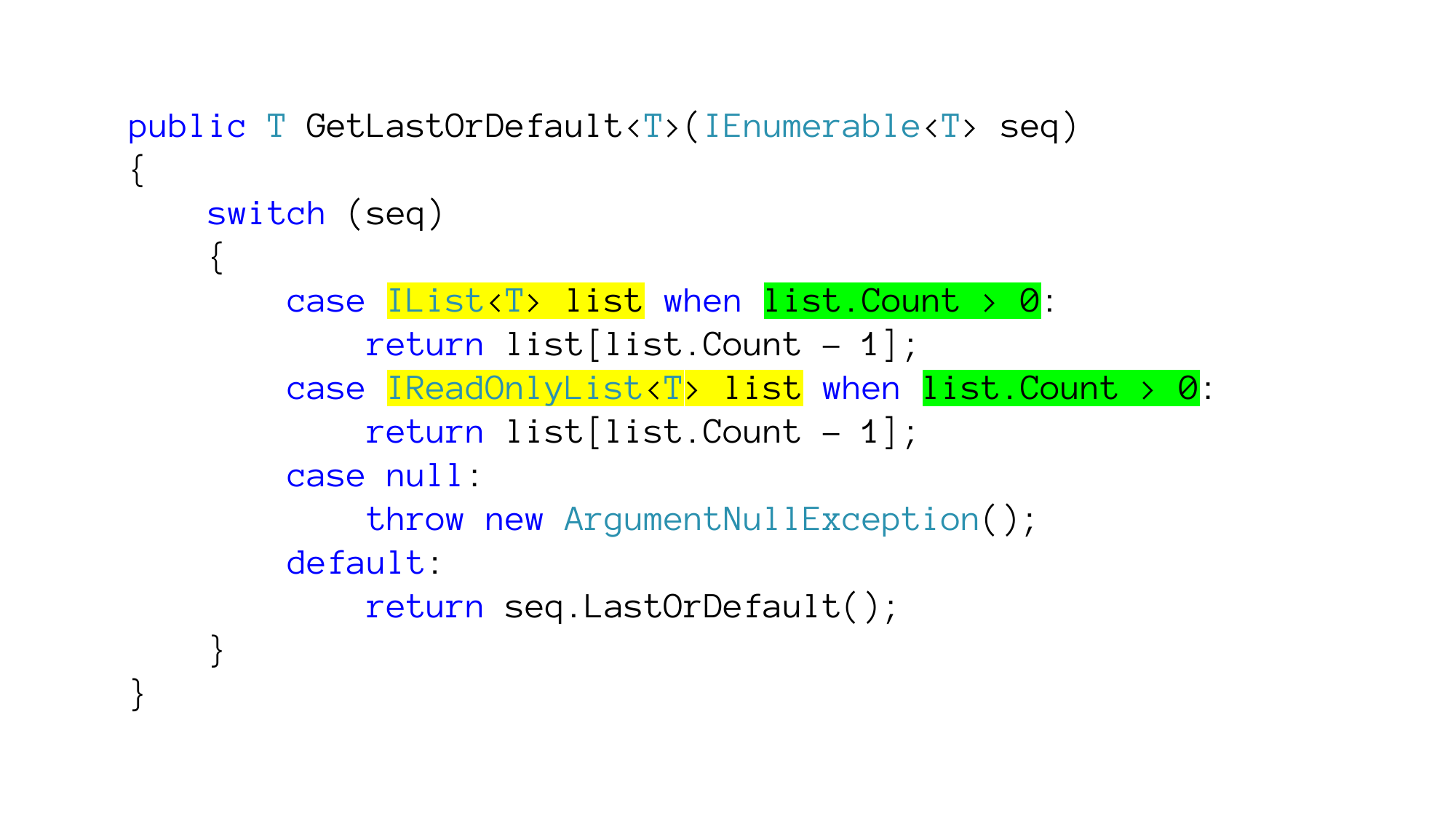

public T GetLastOrDefault<T>(IEnumerable<T> seq)
{
    switch (seq)
    {
        case IList<T> list when list.Count > 0:
            return list[list.Count - 1];
        case IReadOnlyList<T> list when list.Count > 0:
            return list[list.Count - 1];
        case null:
            throw new ArgumentNullException();
        default:
            return seq.LastOrDefault();
    }
}